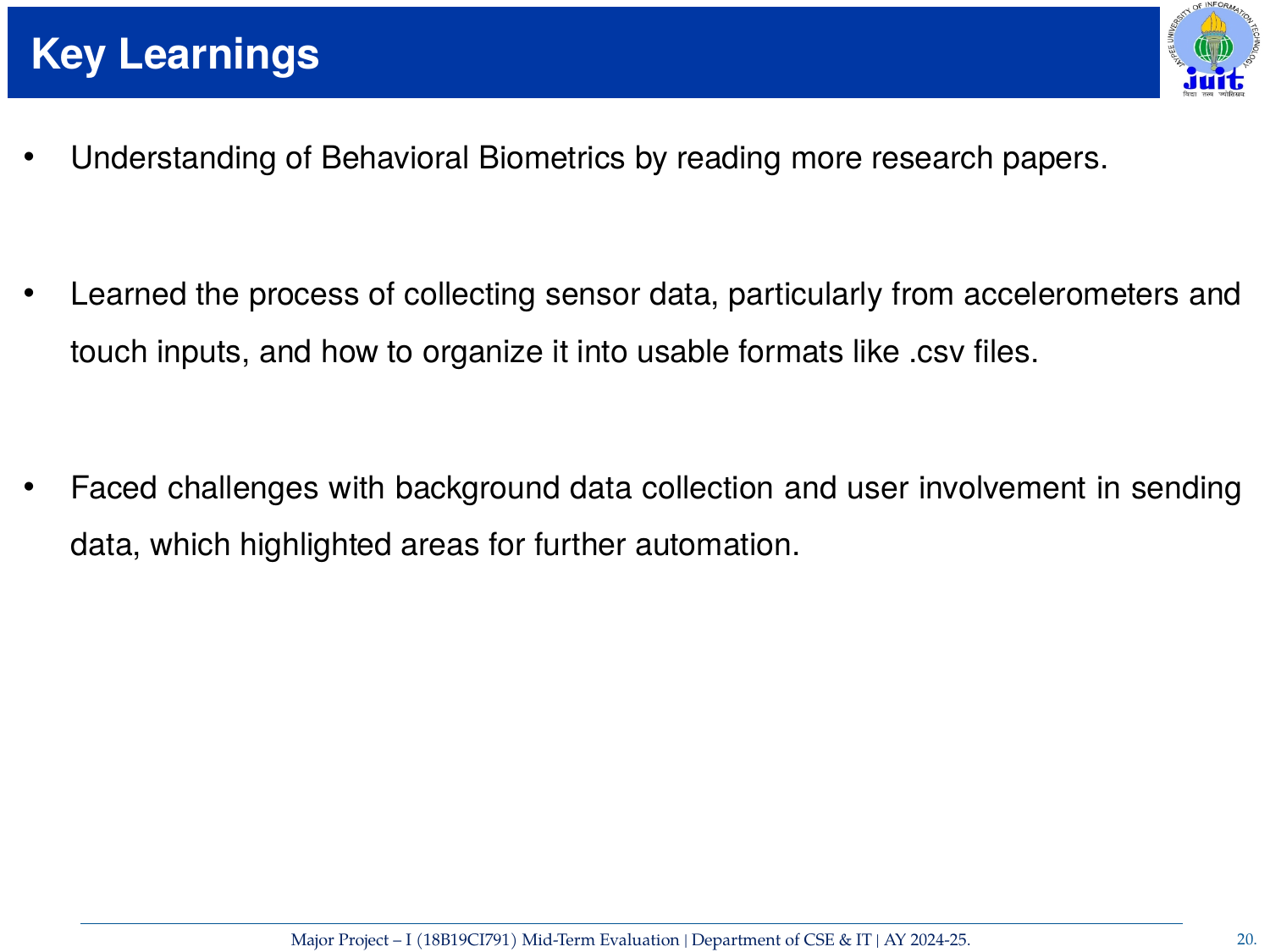

# Key Learnings
Understanding of Behavioral Biometrics by reading more research papers.

Learned the process of collecting sensor data, particularly from accelerometers and touch inputs, and how to organize it into usable formats like .csv files.

Faced challenges with background data collection and user involvement in sending data, which highlighted areas for further automation.